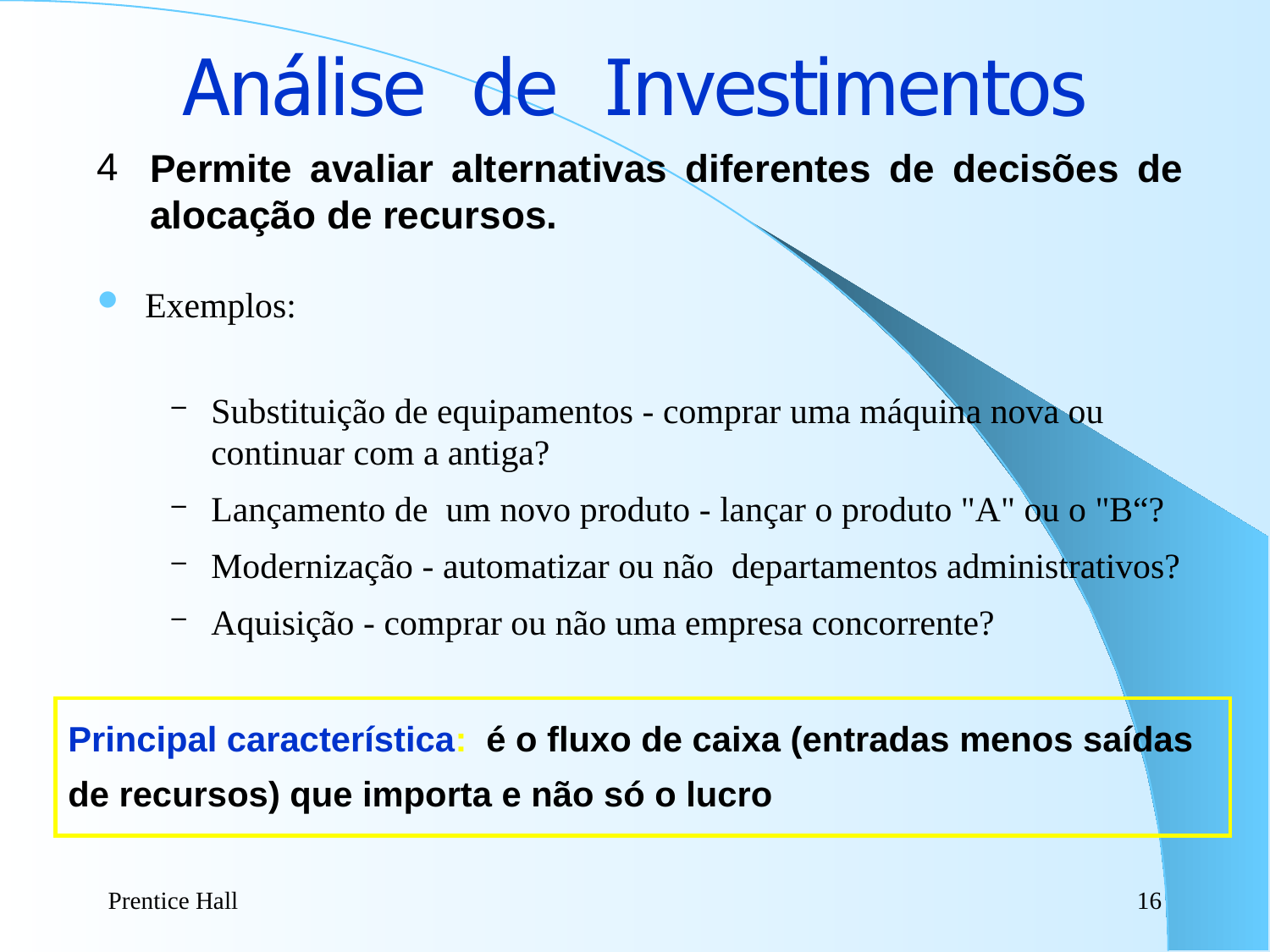

# Análise  de  Investimentos
Permite avaliar alternativas diferentes de decisões de alocação de recursos.

Exemplos:

Substituição de equipamentos - comprar uma máquina nova ou continuar com a antiga?
Lançamento de  um novo produto - lançar o produto "A" ou o "B“?
Modernização - automatizar ou não  departamentos administrativos?
Aquisição - comprar ou não uma empresa concorrente?

Principal característica:  é o fluxo de caixa (entradas menos saídas de recursos) que importa e não só o lucro
Prentice Hall
16